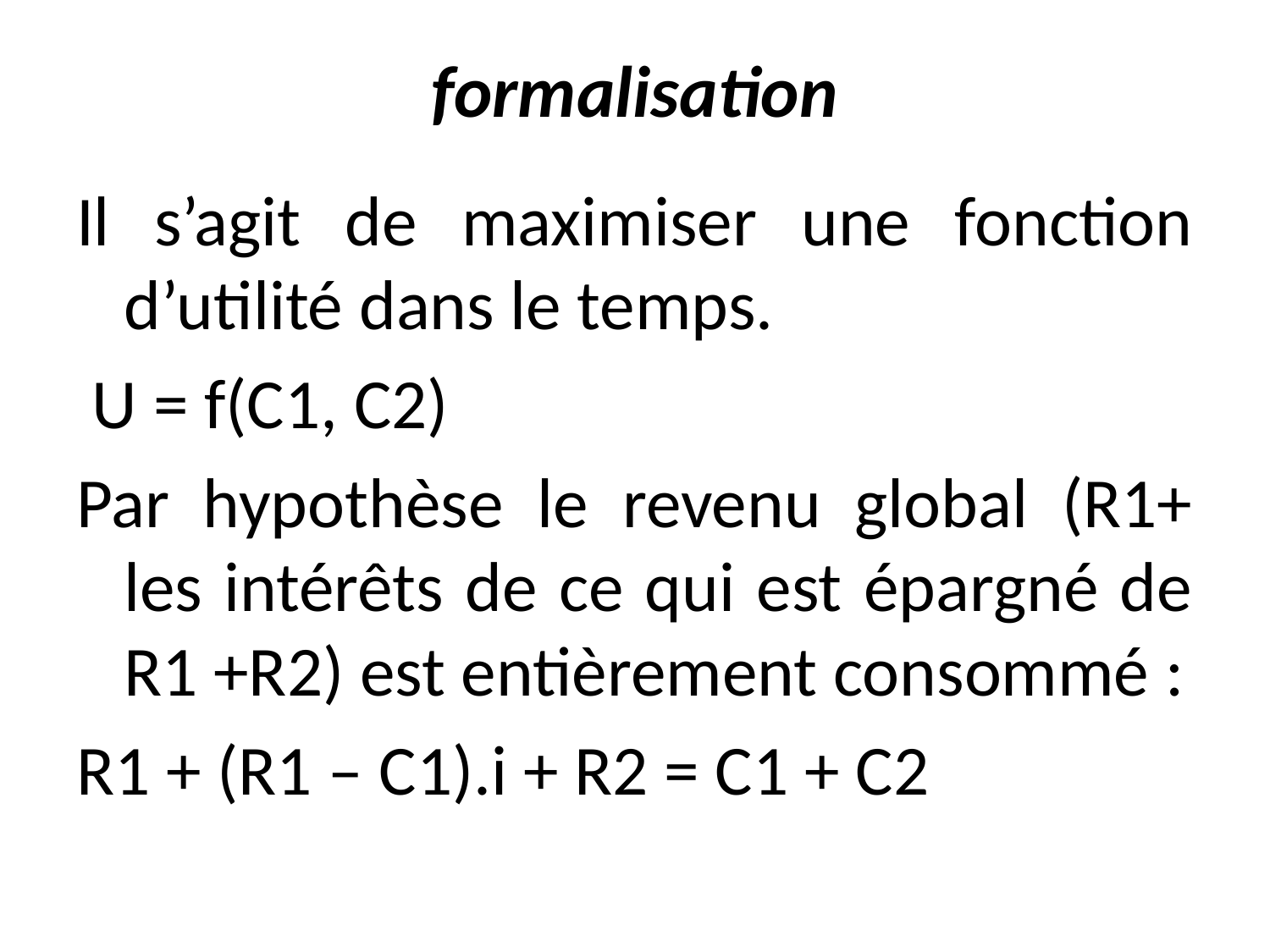

# formalisation
Il s’agit de maximiser une fonction d’utilité dans le temps.
 U = f(C1, C2)
Par hypothèse le revenu global (R1+ les intérêts de ce qui est épargné de R1 +R2) est entièrement consommé :
R1 + (R1 – C1).i + R2 = C1 + C2